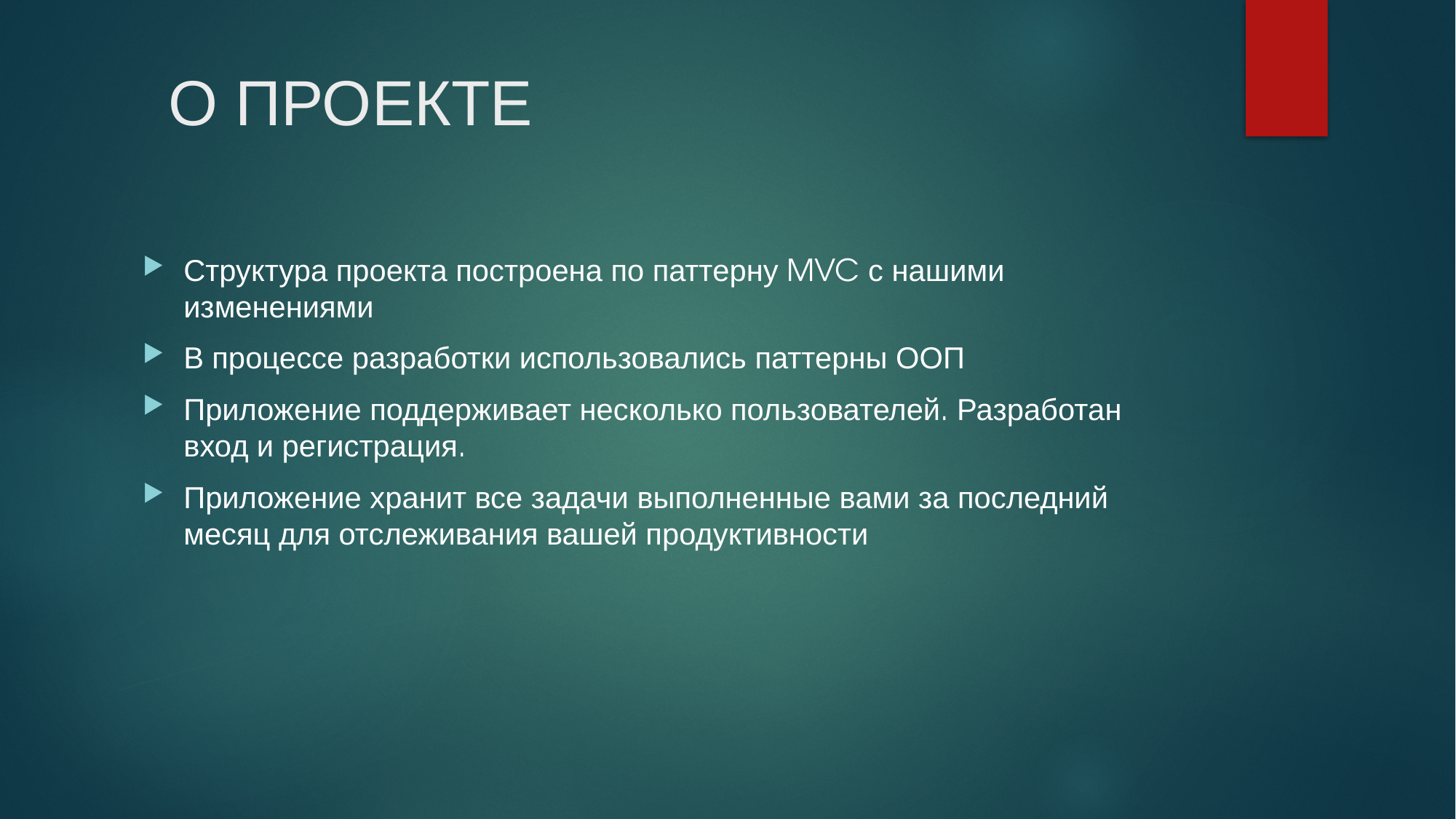

# О ПРОЕКТЕ
Структура проекта построена по паттерну MVC с нашими изменениями
В процессе разработки использовались паттерны ООП
Приложение поддерживает несколько пользователей. Разработан вход и регистрация.
Приложение хранит все задачи выполненные вами за последний месяц для отслеживания вашей продуктивности